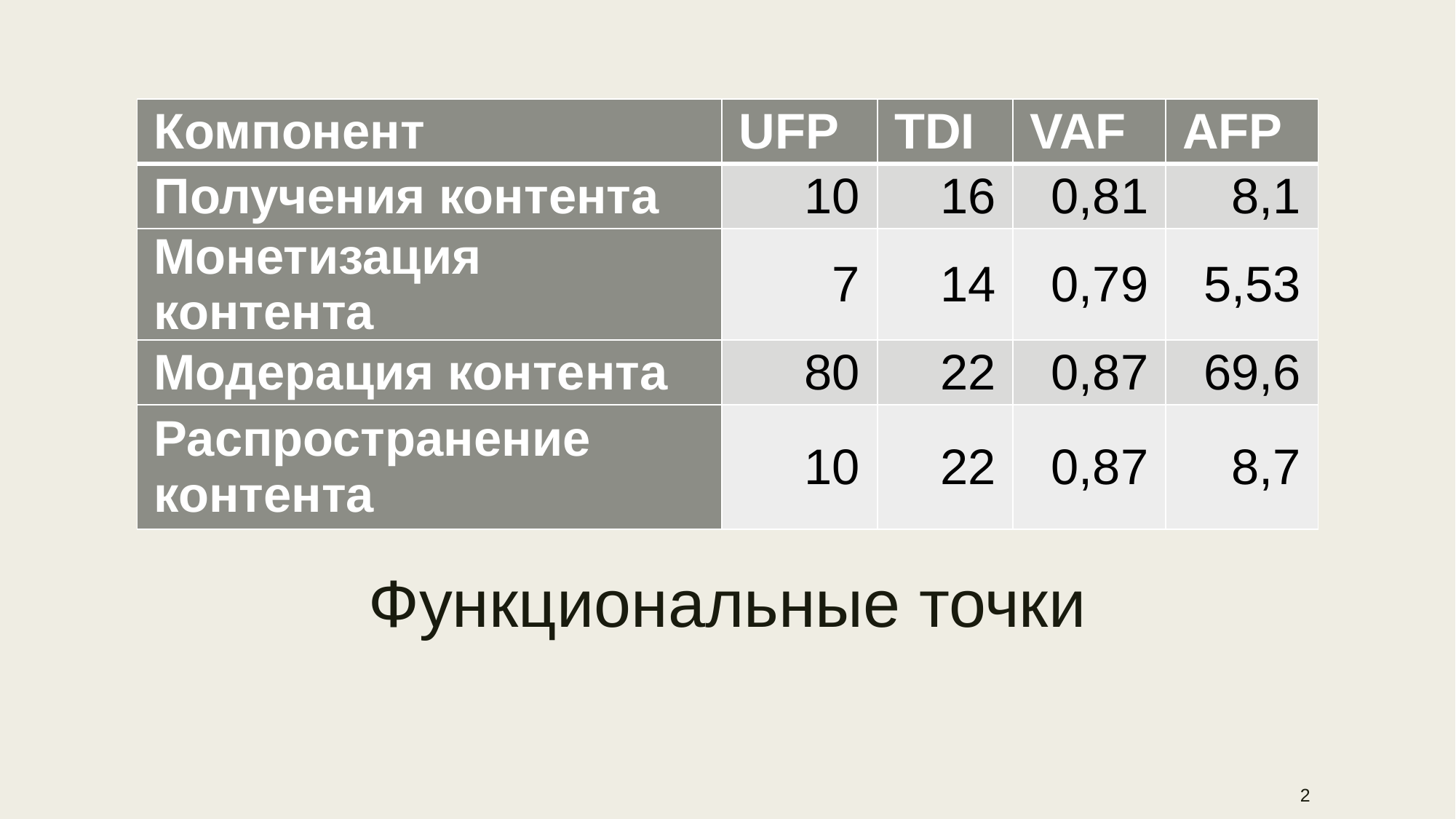

| Компонент | UFP | TDI | VAF | AFP |
| --- | --- | --- | --- | --- |
| Получения контента | 10 | 16 | 0,81 | 8,1 |
| Монетизация контента | 7 | 14 | 0,79 | 5,53 |
| Модерация контента | 80 | 22 | 0,87 | 69,6 |
| Распространение контента | 10 | 22 | 0,87 | 8,7 |
# Функциональные точки
2